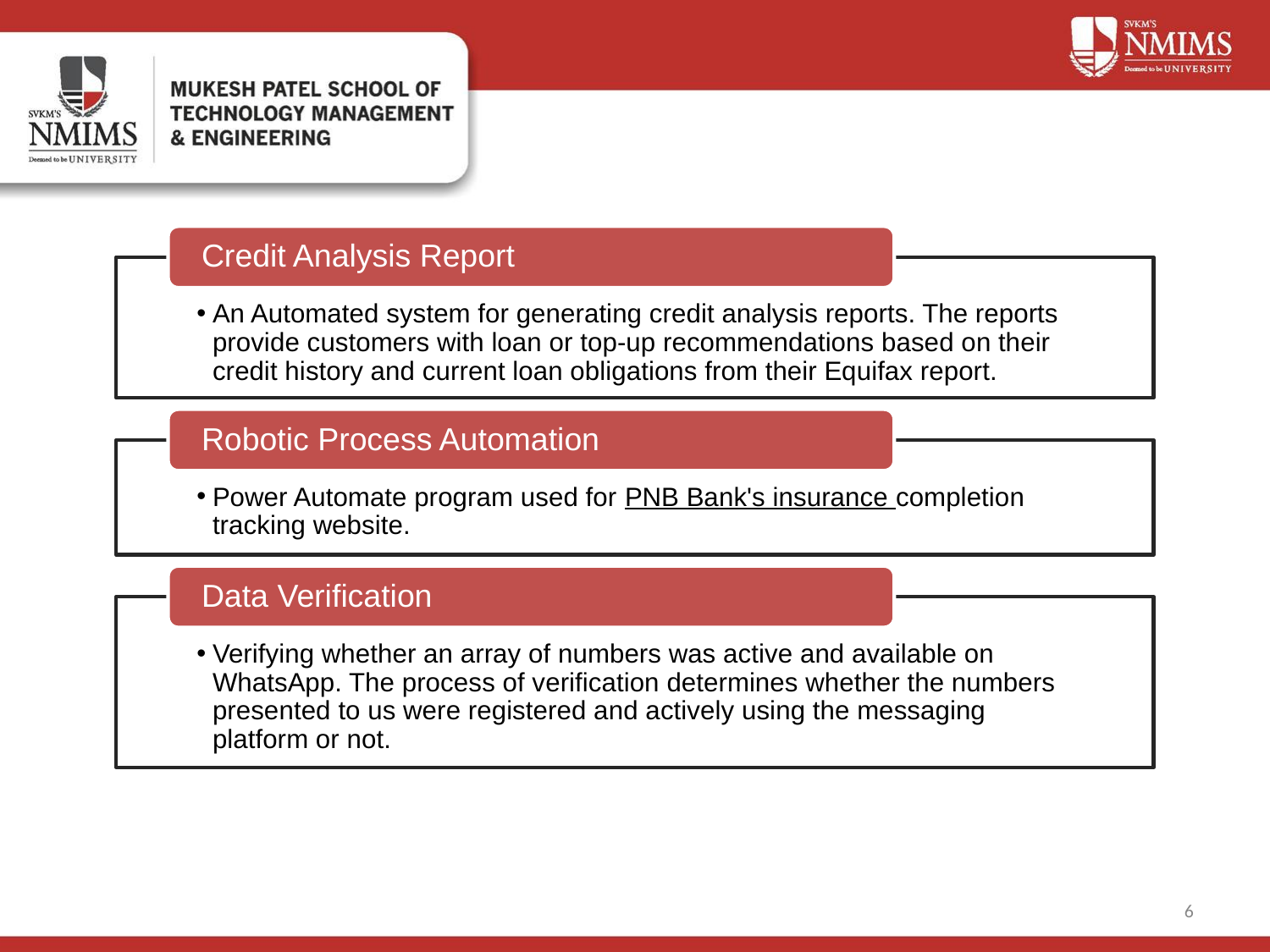

An Automated system for generating credit analysis reports. The reports provide customers with loan or top-up recommendations based on their credit history and current loan obligations from their Equifax report.
Credit Analysis Report
Power Automate program used for PNB Bank's insurance completion tracking website.
Robotic Process Automation
Verifying whether an array of numbers was active and available on WhatsApp. The process of verification determines whether the numbers presented to us were registered and actively using the messaging platform or not.
Data Verification
6